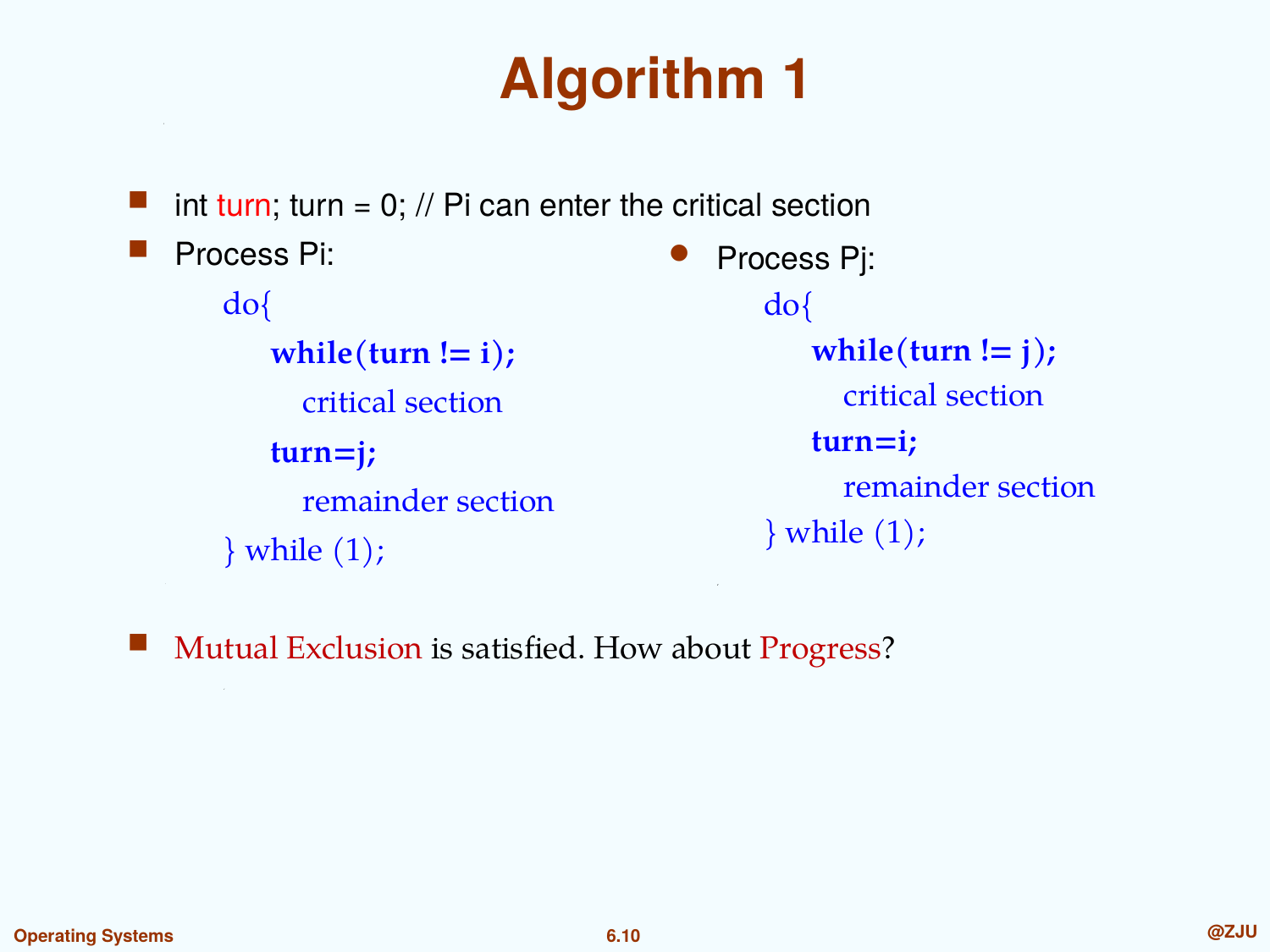

# Algorithm 1
int turn; turn = 0; // Pi can enter the critical section
Process Pi:
do{
while(turn != i);
    critical section
turn=j;
    remainder section
} while (1);

Mutual Exclusion is satisfied. How about Progress?
Process Pj:
do{
while(turn != j);
    critical section
turn=i;
    remainder section
} while (1);